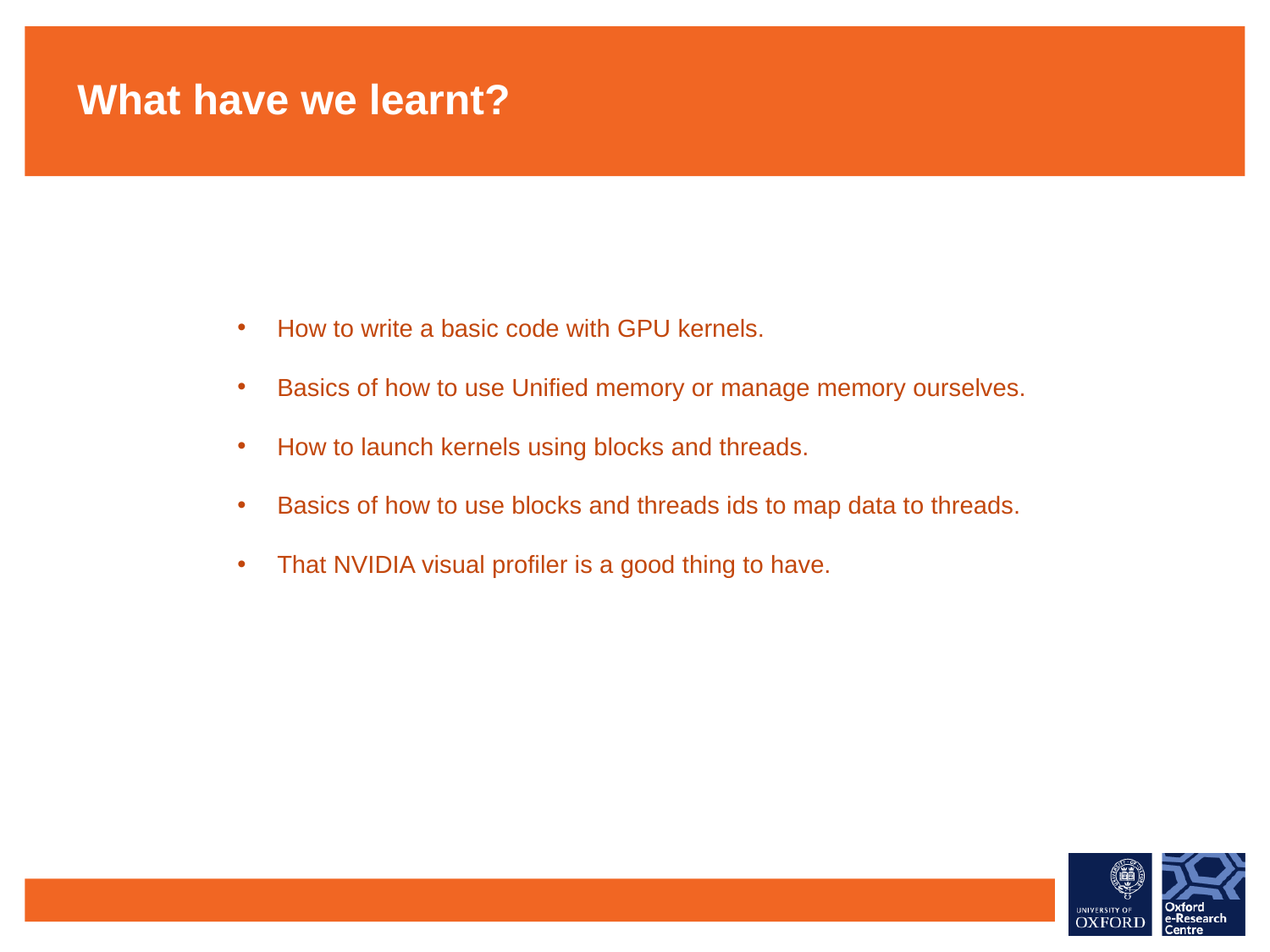

What have we learnt?
How to write a basic code with GPU kernels.

Basics of how to use Unified memory or manage memory ourselves.

How to launch kernels using blocks and threads.

Basics of how to use blocks and threads ids to map data to threads.

That NVIDIA visual profiler is a good thing to have.